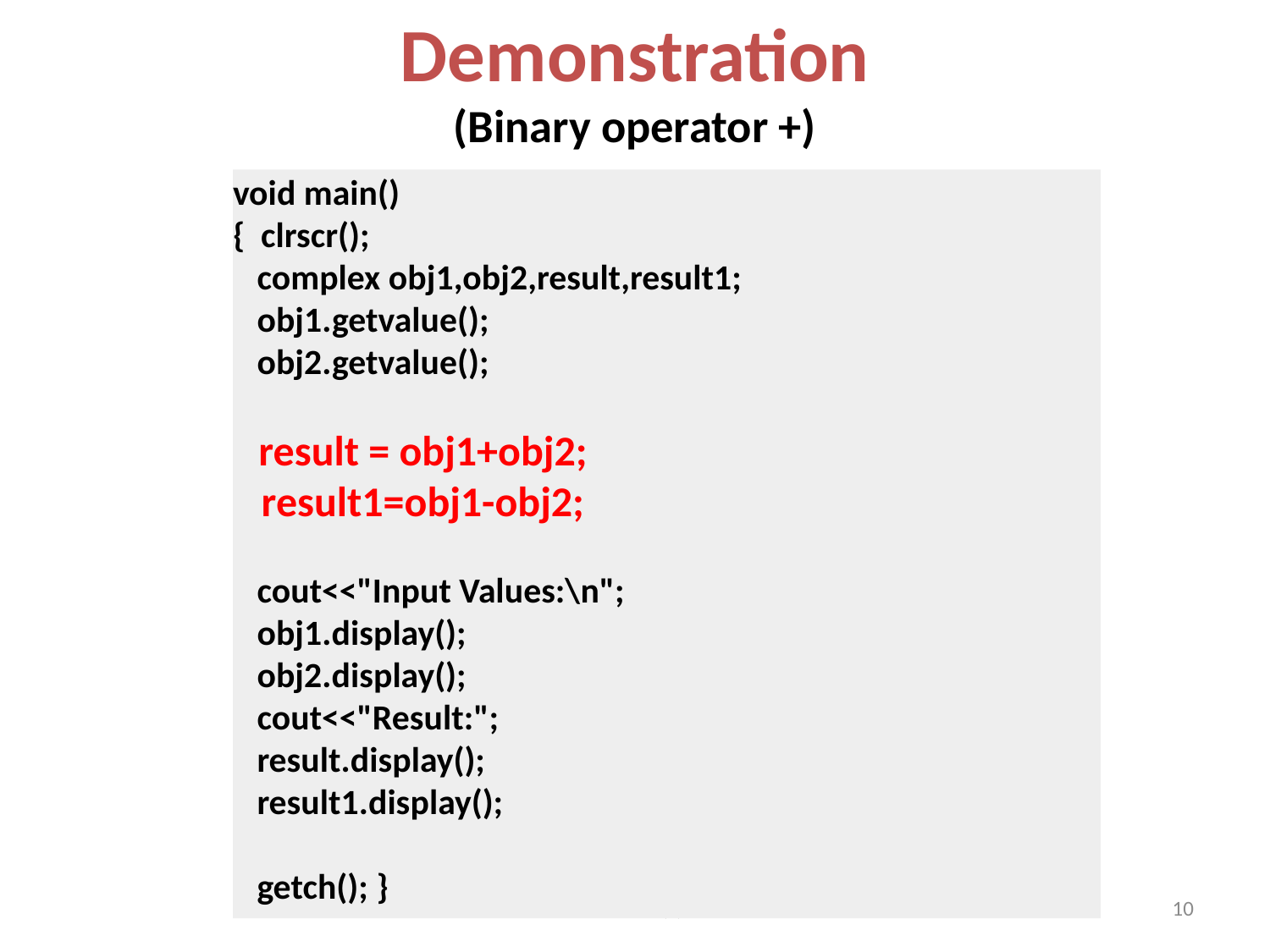

# Demonstration (Binary operator +)
void main()
{  clrscr();
   complex obj1,obj2,result,result1;
   obj1.getvalue();
   obj2.getvalue();

   result = obj1+obj2;
   result1=obj1-obj2;

   cout<<"Input Values:\n";
   obj1.display();
   obj2.display();
   cout<<"Result:";
   result.display();
   result1.display();

   getch(); }
CSE-208 (L)
10